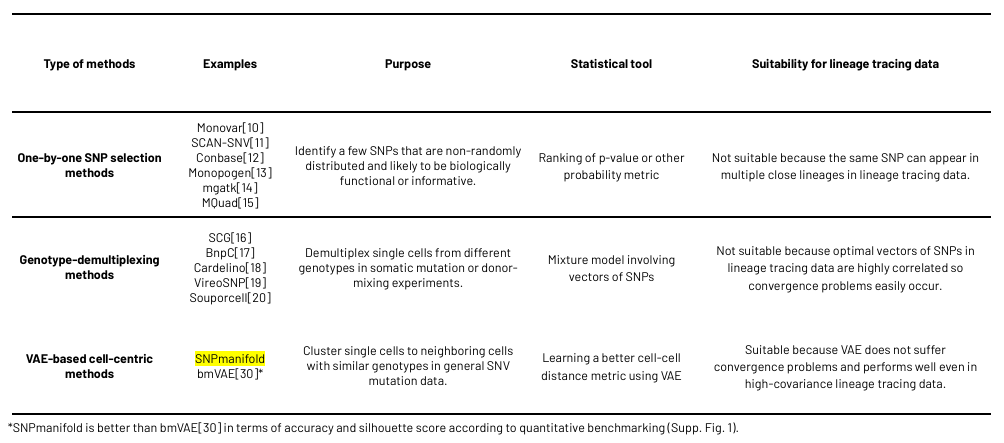

| Type of methods | Examples | Purpose | Statistical tool | Suitability for lineage tracing data |
| --- | --- | --- | --- | --- |
| One-by-one SNP selection methods | Monovar[10] SCAN-SNV[11] Conbase[12] Monopogen[13] mgatk[14] MQuad[15] | Identify a few SNPs that are non-randomly distributed and likely to be biologically functional or informative. | Ranking of p-value or other probability metric | Not suitable because the same SNP can appear in multiple close lineages in lineage tracing data. |
| Genotype-demultiplexing methods | SCG[16] BnpC[17] Cardelino[18] VireoSNP[19] Souporcell[20] | Demultiplex single cells from different genotypes in somatic mutation or donor-mixing experiments. | Mixture model involving vectors of SNPs | Not suitable because optimal vectors of SNPs in lineage tracing data are highly correlated so convergence problems easily occur. |
| VAE-based cell-centric methods | SNPmanifold bmVAE[30]\* | Cluster single cells to neighboring cells with similar genotypes in general SNV mutation data. | Learning a better cell-cell distance metric using VAE | Suitable because VAE does not suffer convergence problems and performs well even in high-covariance lineage tracing data. |
*SNPmanifold is better than bmVAE[30] in terms of accuracy and silhouette score according to quantitative benchmarking (Supp. Fig. 1).